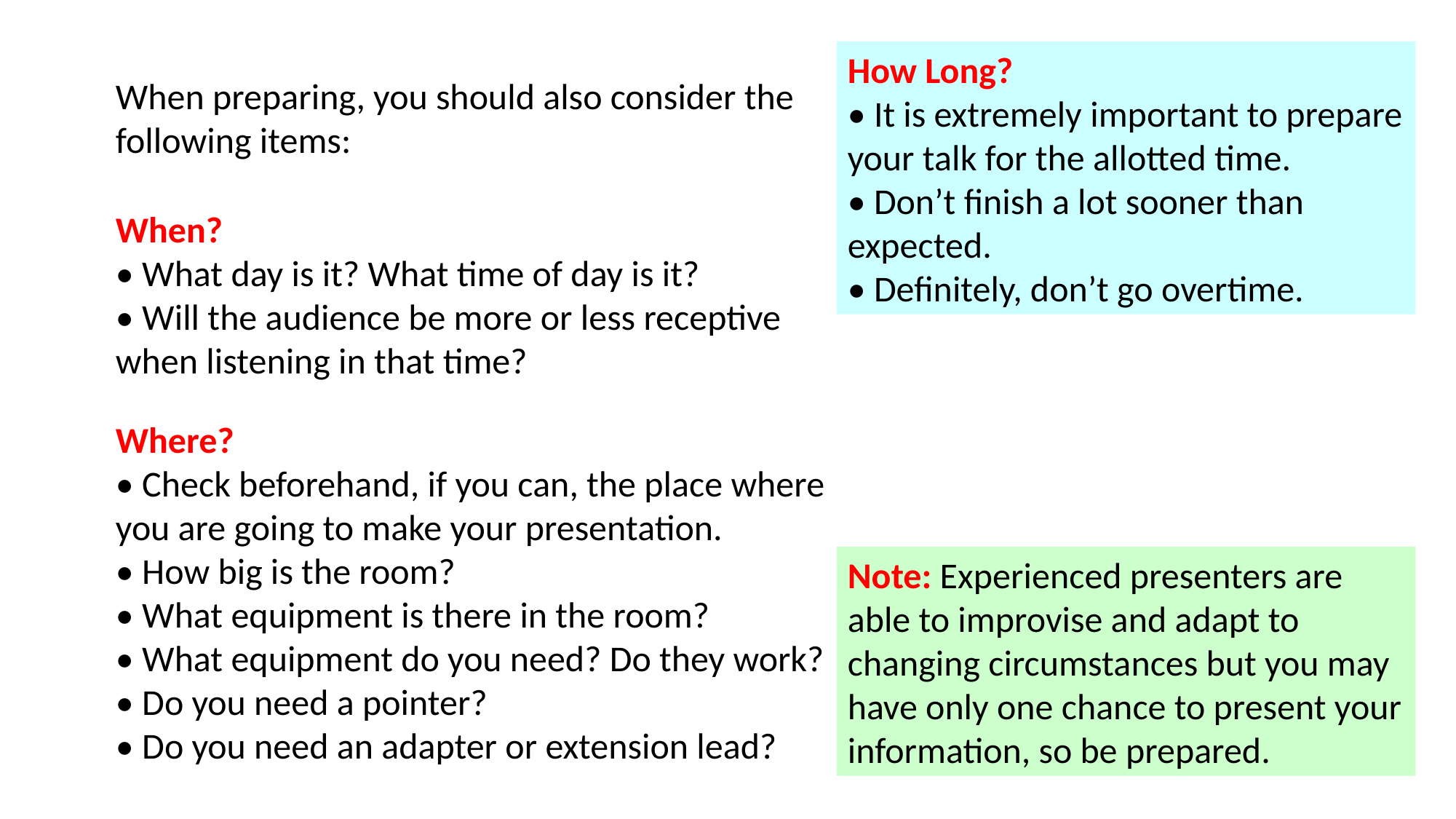

How Long?
• It is extremely important to prepare your talk for the allotted time.
• Don’t finish a lot sooner than expected.
• Definitely, don’t go overtime.
When preparing, you should also consider the following items:
When?
• What day is it? What time of day is it?
• Will the audience be more or less receptive when listening in that time?
Where?
• Check beforehand, if you can, the place where you are going to make your presentation.
• How big is the room?
• What equipment is there in the room?
• What equipment do you need? Do they work?
• Do you need a pointer?
• Do you need an adapter or extension lead?
Note: Experienced presenters are able to improvise and adapt to changing circumstances but you may have only one chance to present your information, so be prepared.